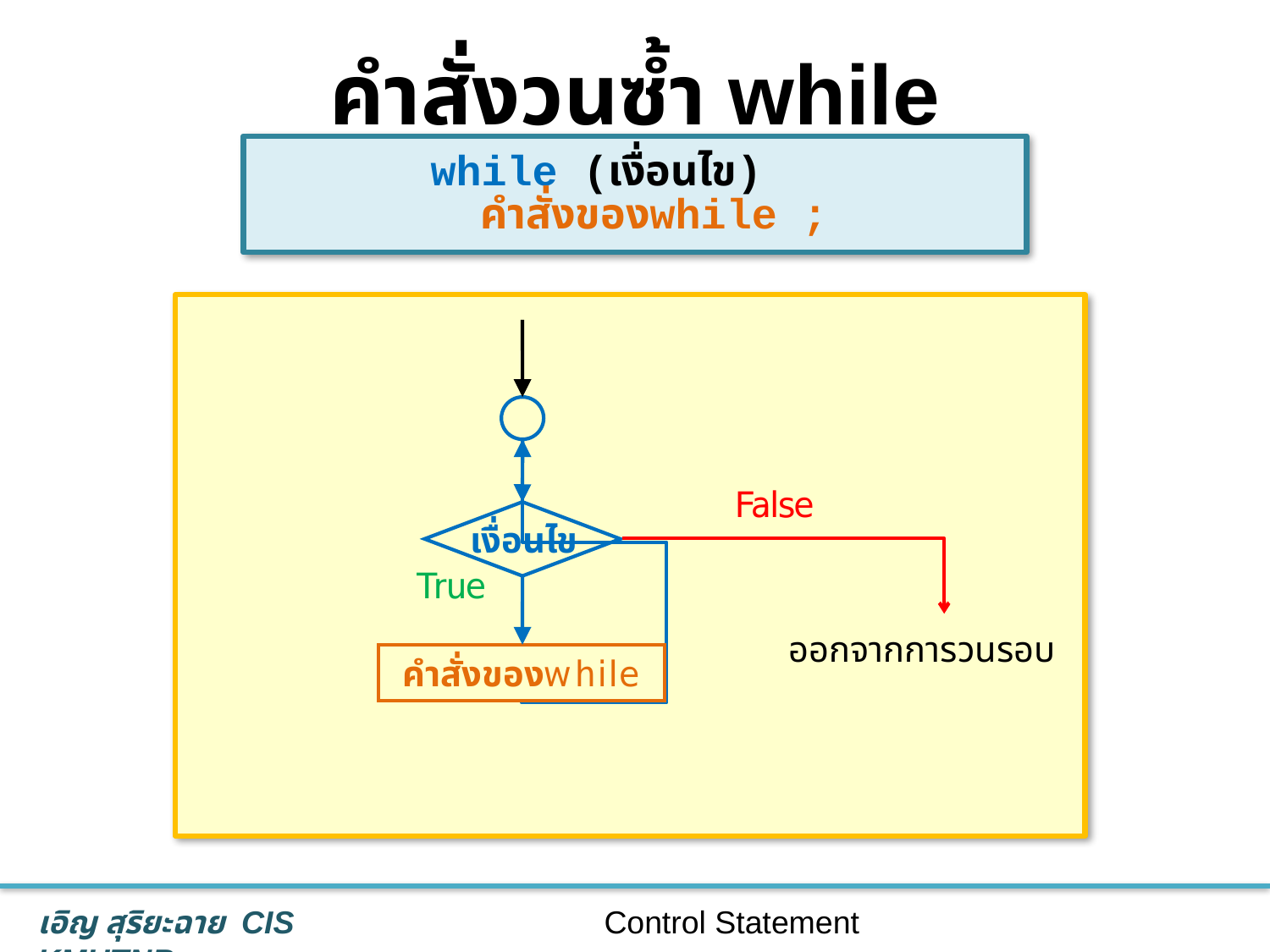

# คำสั่งวนซ้ำ while
		while (เงื่อนไข)
		    คำสั่งของwhile ;

False

เงื่อนไข
True
ออกจากการวนรอบ
คำสั่งของwhile
31
Control Statement